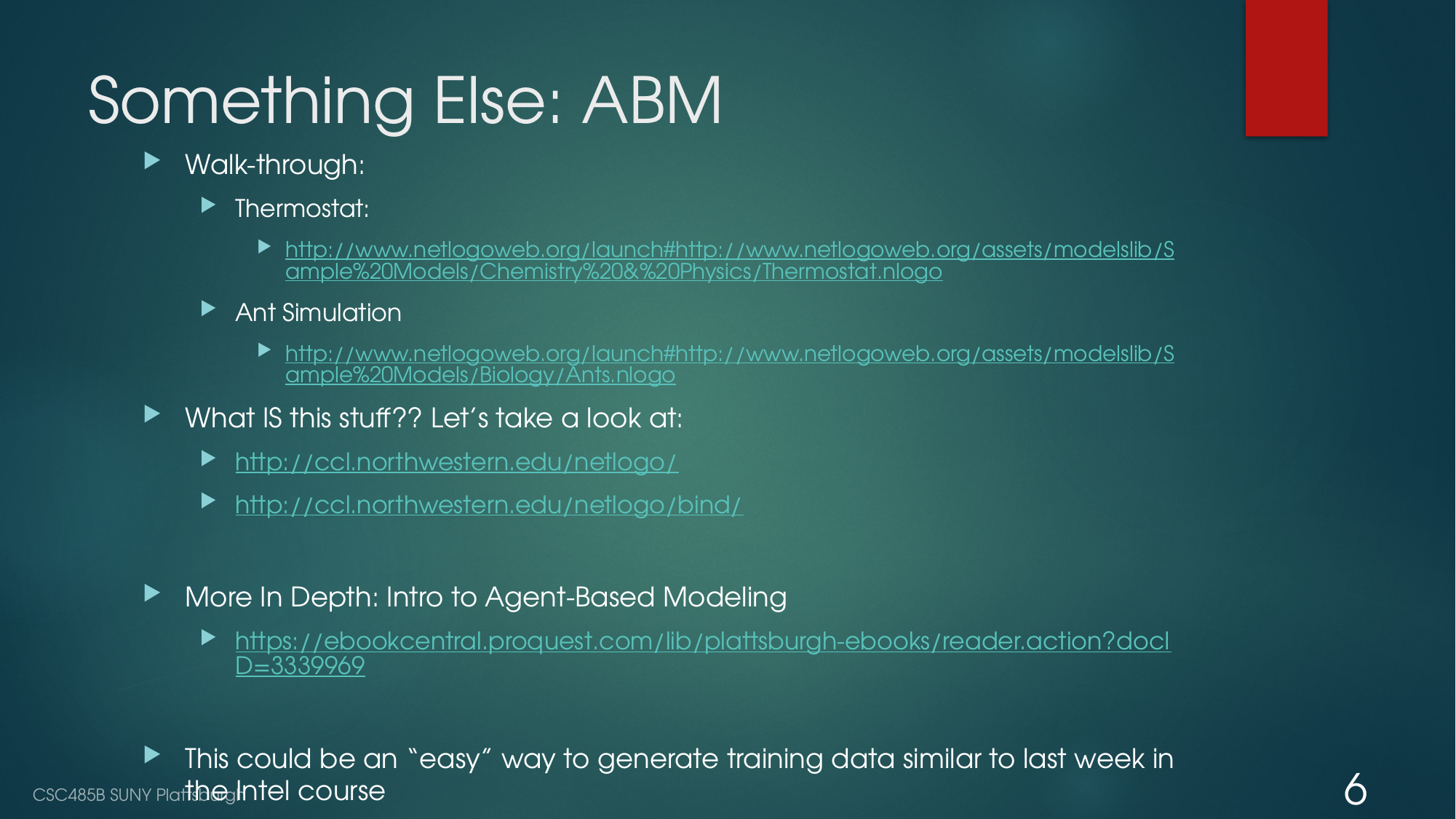

# Something Else: ABM
Walk-through:
Thermostat:
http://www.netlogoweb.org/launch#http://www.netlogoweb.org/assets/modelslib/Sample%20Models/Chemistry%20&%20Physics/Thermostat.nlogo
Ant Simulation
http://www.netlogoweb.org/launch#http://www.netlogoweb.org/assets/modelslib/Sample%20Models/Biology/Ants.nlogo
What IS this stuff?? Let’s take a look at:
http://ccl.northwestern.edu/netlogo/
http://ccl.northwestern.edu/netlogo/bind/

More In Depth: Intro to Agent-Based Modeling
https://ebookcentral.proquest.com/lib/plattsburgh-ebooks/reader.action?docID=3339969

This could be an “easy” way to generate training data similar to last week in the Intel course

6
CSC485B SUNY Plattsburgh